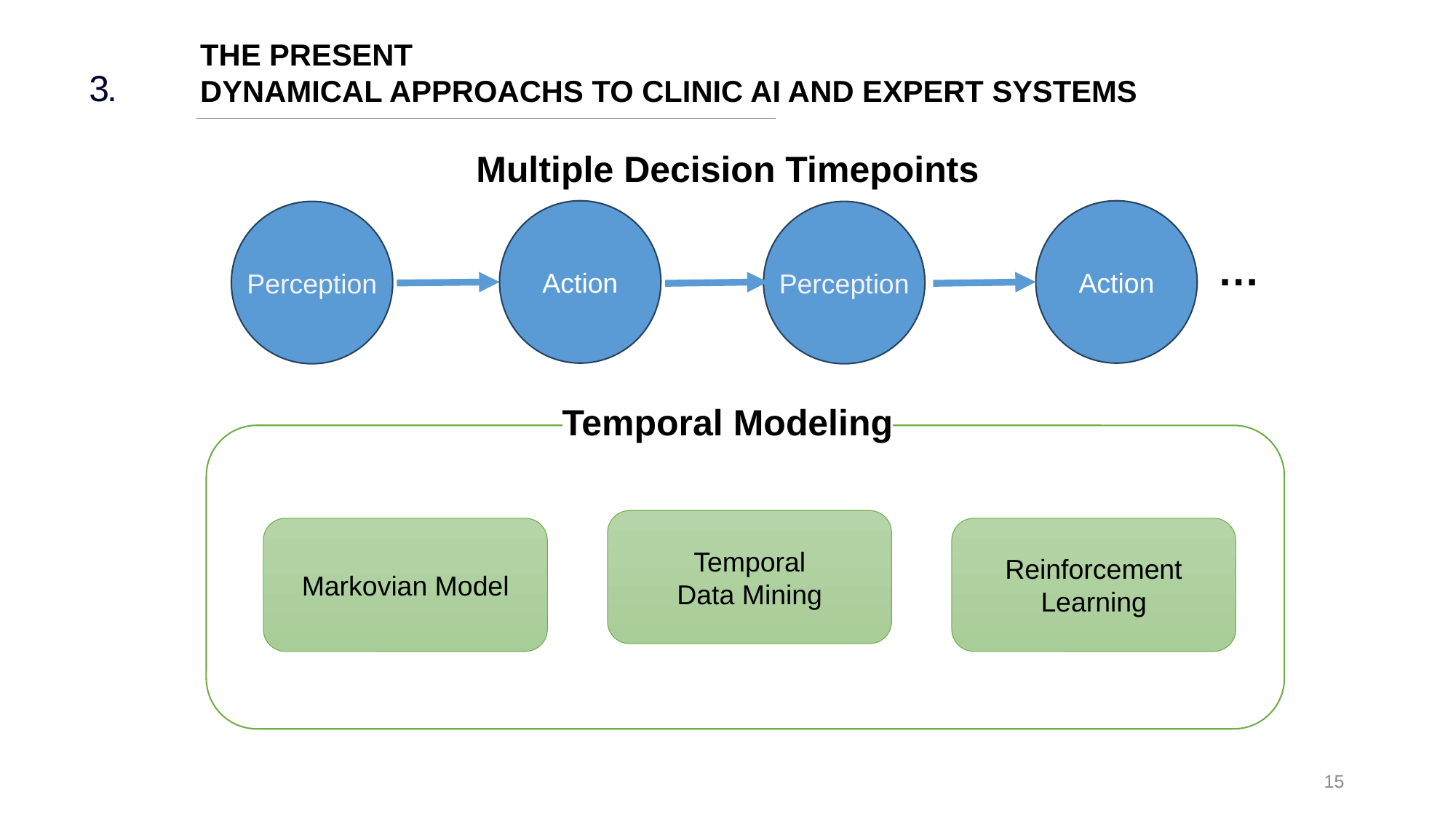

THE PRESENT
DYNAMICAL APPROACHS TO CLINIC AI AND EXPERT SYSTEMS
3.
Multiple Decision Timepoints
Action
Action

Perception

Perception
…
Temporal Modeling

Temporal
Data Mining
Markovian Model
Reinforcement Learning
15